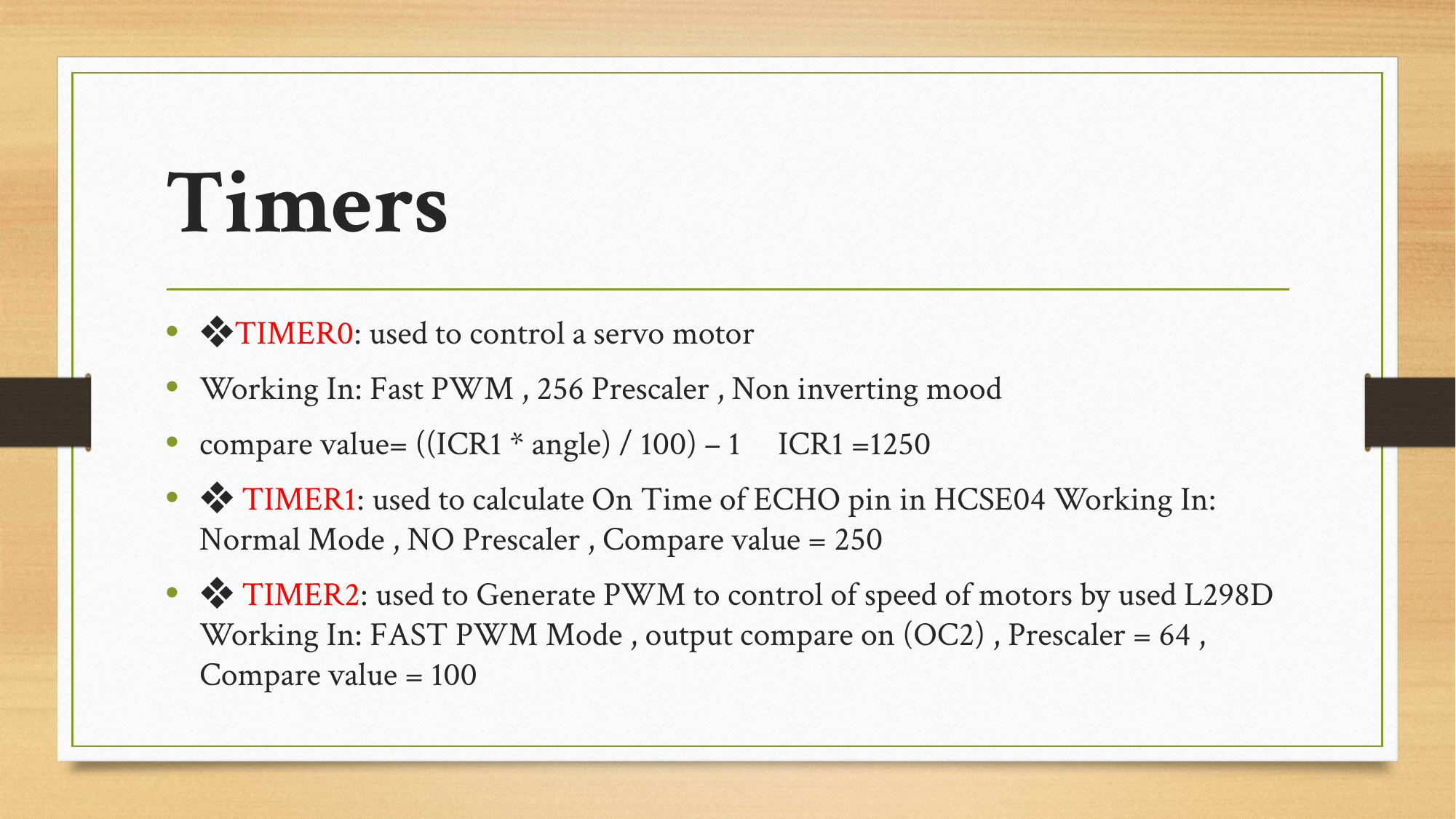

# Timers
❖TIMER0: used to control a servo motor
Working In: Fast PWM , 256 Prescaler , Non inverting mood
compare value= ((ICR1 * angle) / 100) – 1     ICR1 =1250
❖ TIMER1: used to calculate On Time of ECHO pin in HCSE04 Working In: Normal Mode , NO Prescaler , Compare value = 250
❖ TIMER2: used to Generate PWM to control of speed of motors by used L298D Working In: FAST PWM Mode , output compare on (OC2) , Prescaler = 64 , Compare value = 100